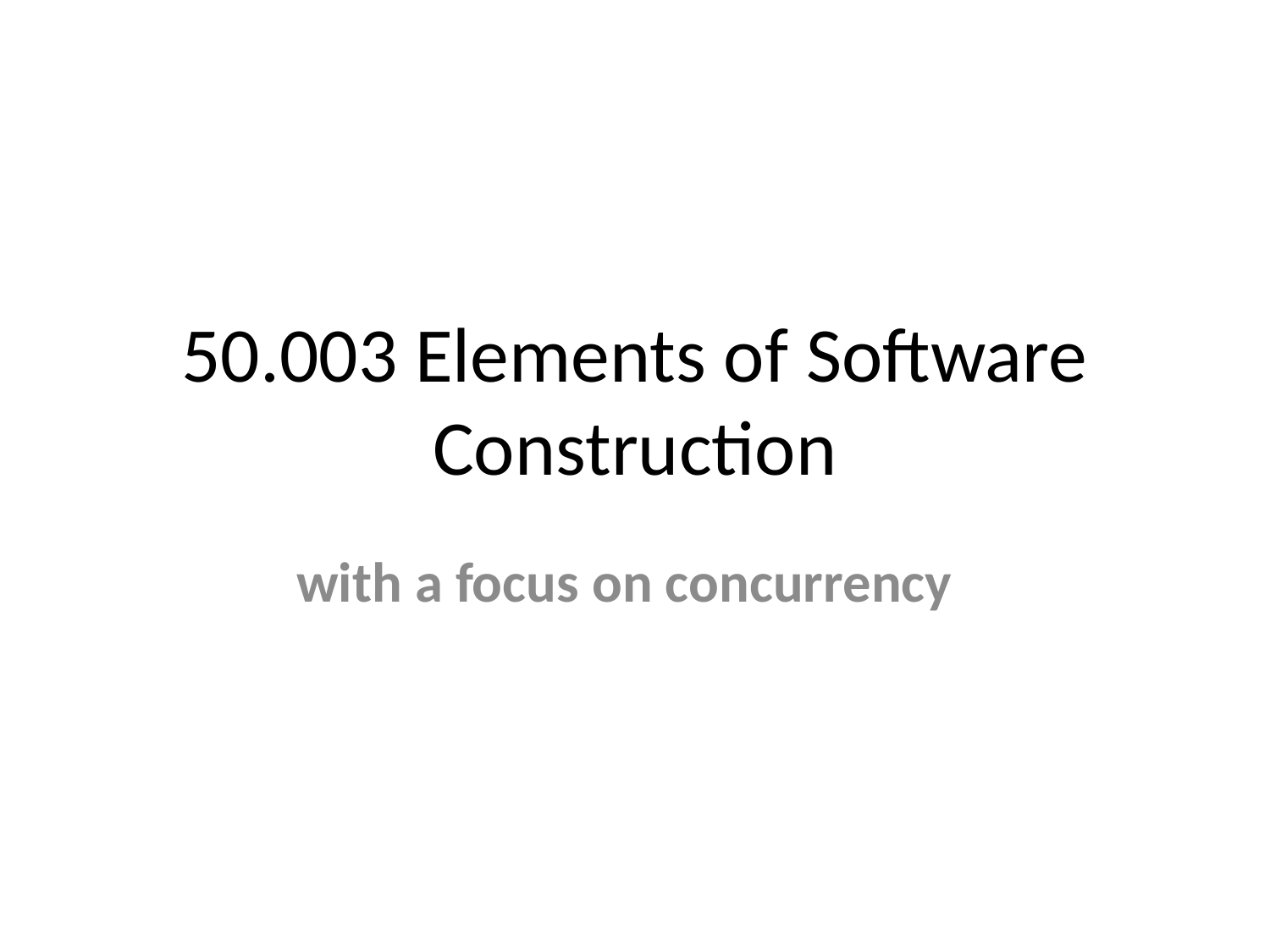

# 50.003 Elements of Software Construction
with a focus on concurrency